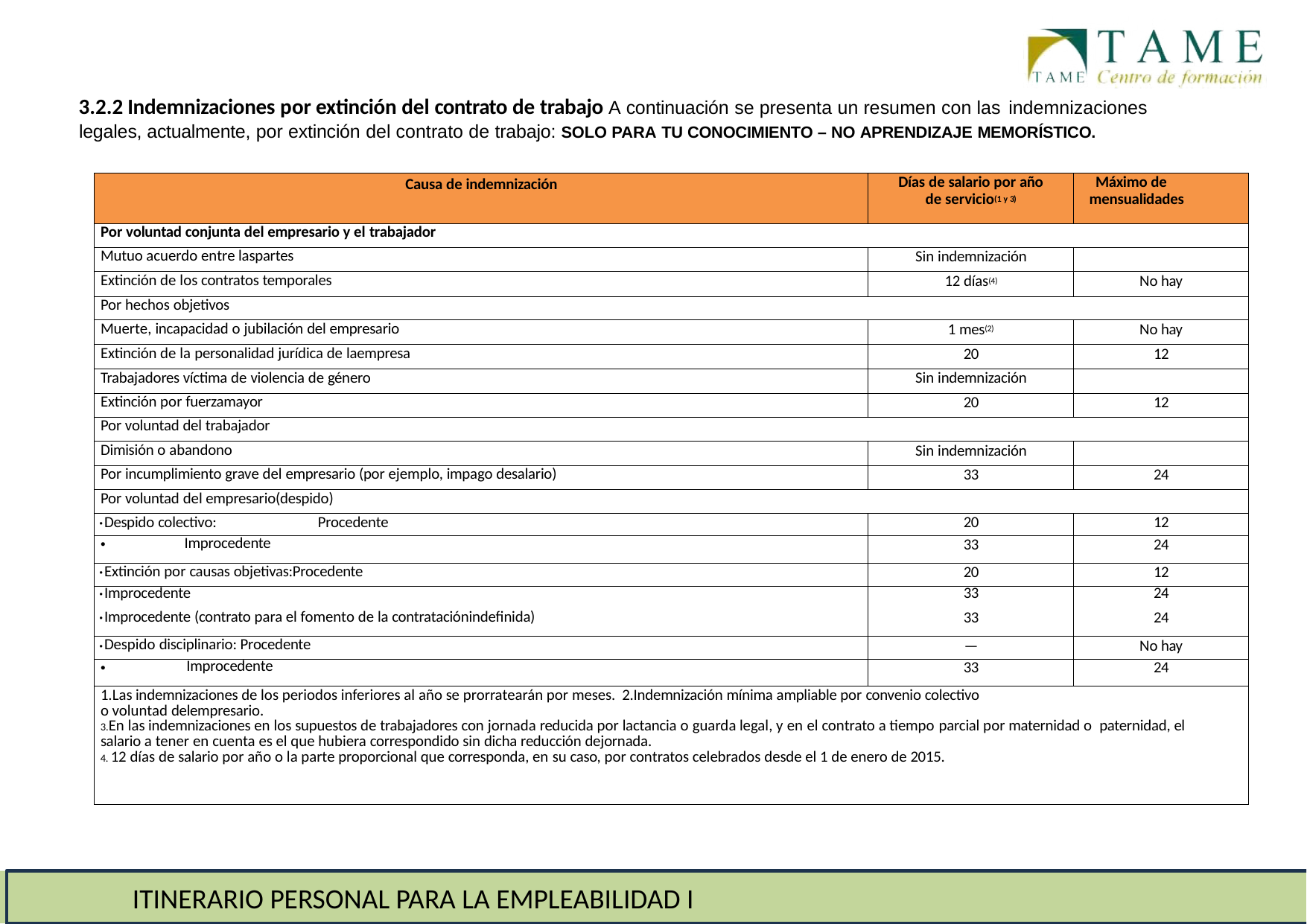

3.2.2 Indemnizaciones por extinción del contrato de trabajo A continuación se presenta un resumen con las indemnizaciones legales, actualmente, por extinción del contrato de trabajo: SOLO PARA TU CONOCIMIENTO – NO APRENDIZAJE MEMORÍSTICO.
| Causa de indemnización |  | Días de salario por año de servicio(1 y 3) | Máximo de mensualidades |
| --- | --- | --- | --- |
| Por voluntad conjunta del empresario y el trabajador |  |  |  |
| Mutuo acuerdo entre laspartes |  | Sin indemnización |  |
| Extinción de los contratos temporales |  | 12 días(4) | No hay |
| Por hechos objetivos |  |  |  |
| Muerte, incapacidad o jubilación del empresario |  | 1 mes(2) | No hay |
| Extinción de la personalidad jurídica de laempresa |  | 20 | 12 |
| Trabajadores víctima de violencia de género |  | Sin indemnización |  |
| Extinción por fuerzamayor |  | 20 | 12 |
| Por voluntad del trabajador |  |  |  |
| Dimisión o abandono |  | Sin indemnización |  |
| Por incumplimiento grave del empresario (por ejemplo, impago desalario) |  | 33 | 24 |
| Por voluntad del empresario(despido) |  |  |  |
| Despido colectivo: | Procedente | 20 | 12 |
| Improcedente |  | 33 | 24 |
| Extinción por causas objetivas:Procedente |  | 20 | 12 |
| Improcedente |  | 33 | 24 |
| Improcedente (contrato para el fomento de la contrataciónindefinida) |  | 33 | 24 |
| Despido disciplinario: Procedente |  | — | No hay |
| Improcedente |  | 33 | 24 |
| 1.Las indemnizaciones de los periodos inferiores al año se prorratearán por meses. 2.Indemnización mínima ampliable por convenio colectivo o voluntad delempresario. 3.En las indemnizaciones en los supuestos de trabajadores con jornada reducida por lactancia o guarda legal, y en el contrato a tiempo parcial por maternidad o paternidad, el salario a tener en cuenta es el que hubiera correspondido sin dicha reducción dejornada. 4. 12 días de salario por año o la parte proporcional que corresponda, en su caso, por contratos celebrados desde el 1 de enero de 2015. |  |  |  |